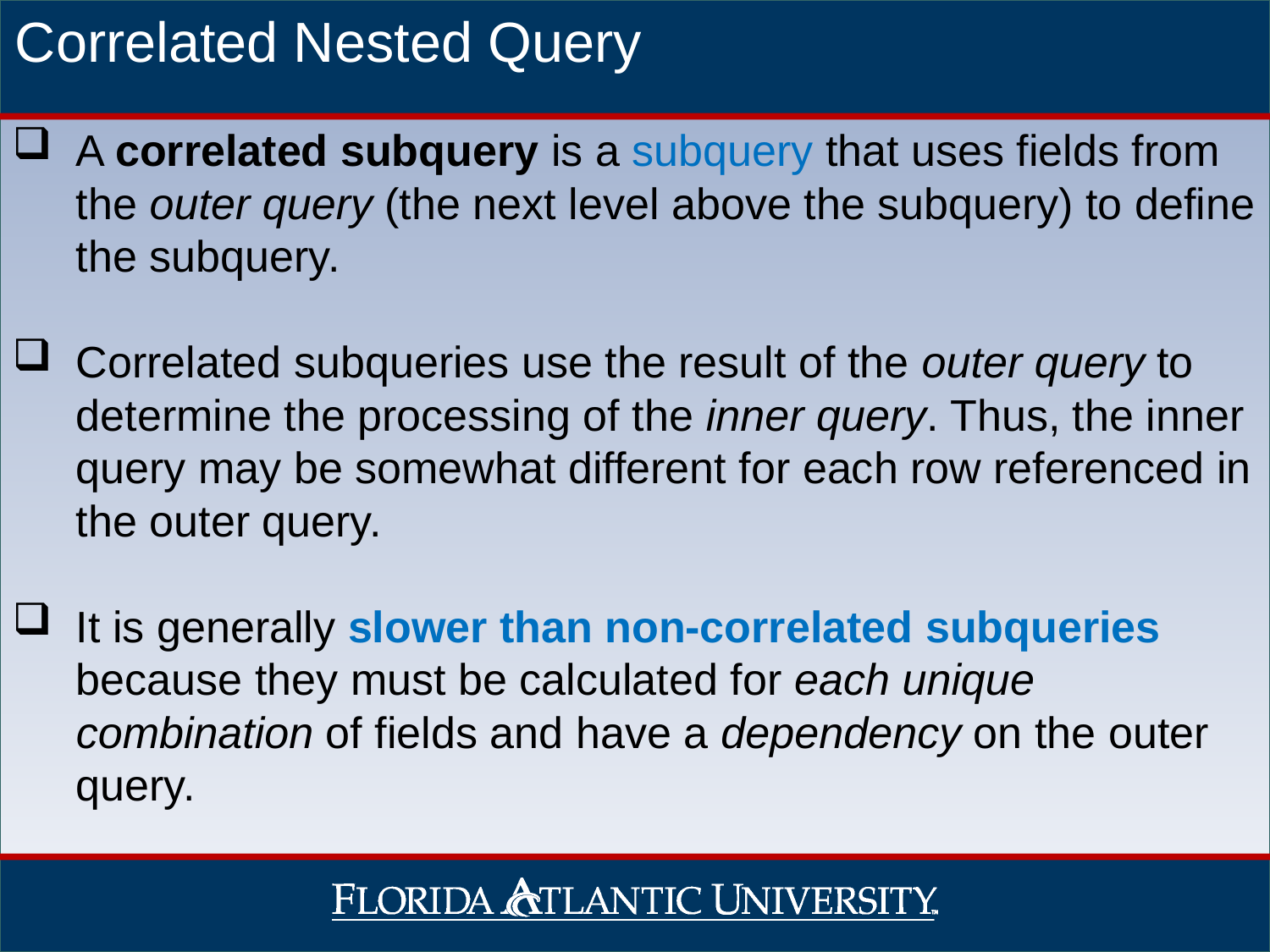

Correlated Nested Query
A correlated subquery is a subquery that uses fields from the outer query (the next level above the subquery) to define the subquery.

Correlated subqueries use the result of the outer query to determine the processing of the inner query. Thus, the inner query may be somewhat different for each row referenced in the outer query.

It is generally slower than non-correlated subqueries because they must be calculated for each unique combination of fields and have a dependency on the outer query.